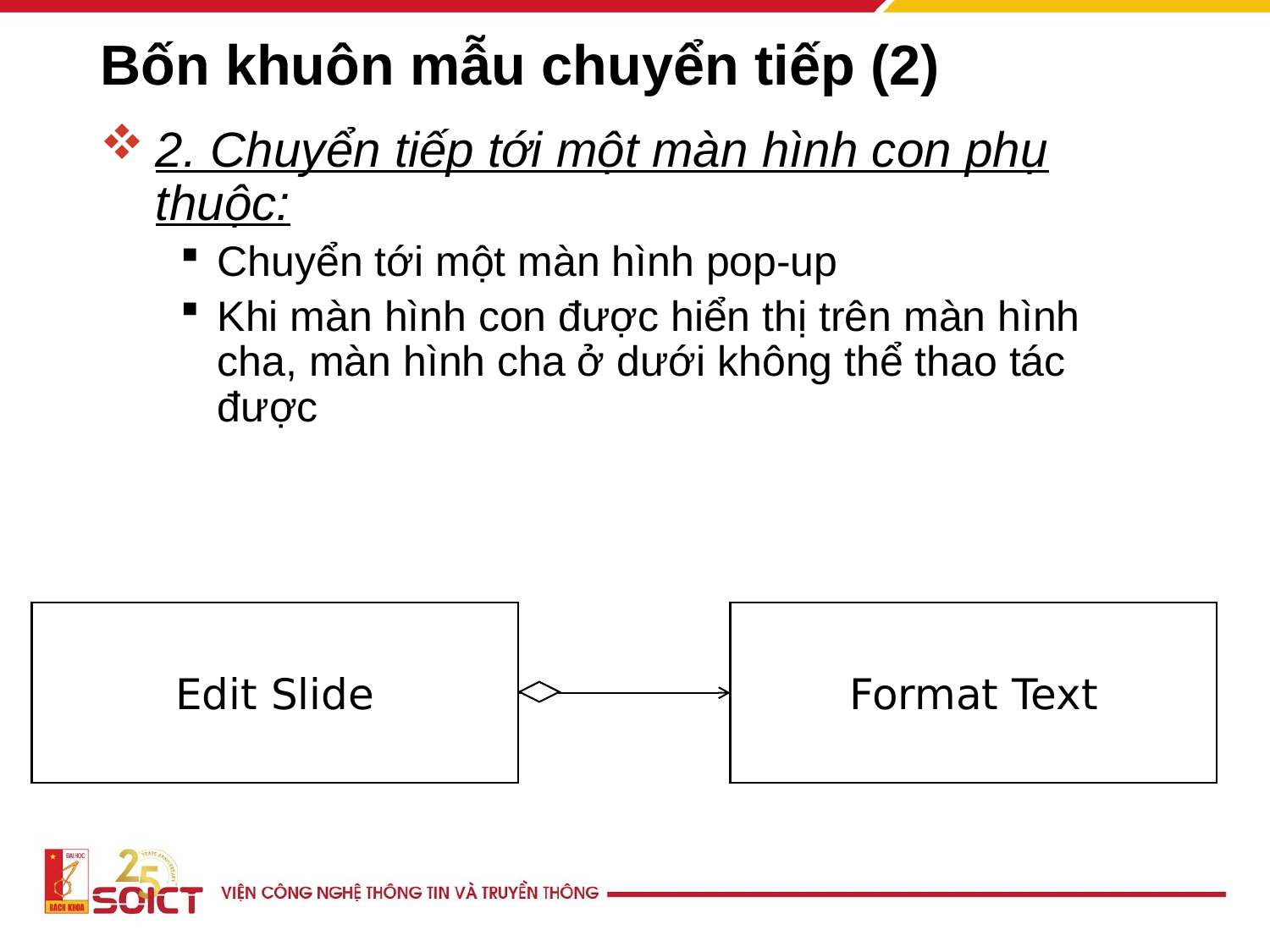

# Bốn khuôn mẫu chuyển tiếp (2)
2. Chuyển tiếp tới một màn hình con phụ thuộc:
Chuyển tới một màn hình pop-up
Khi màn hình con được hiển thị trên màn hình cha, màn hình cha ở dưới không thể thao tác được
Edit Slide
Format Text

15